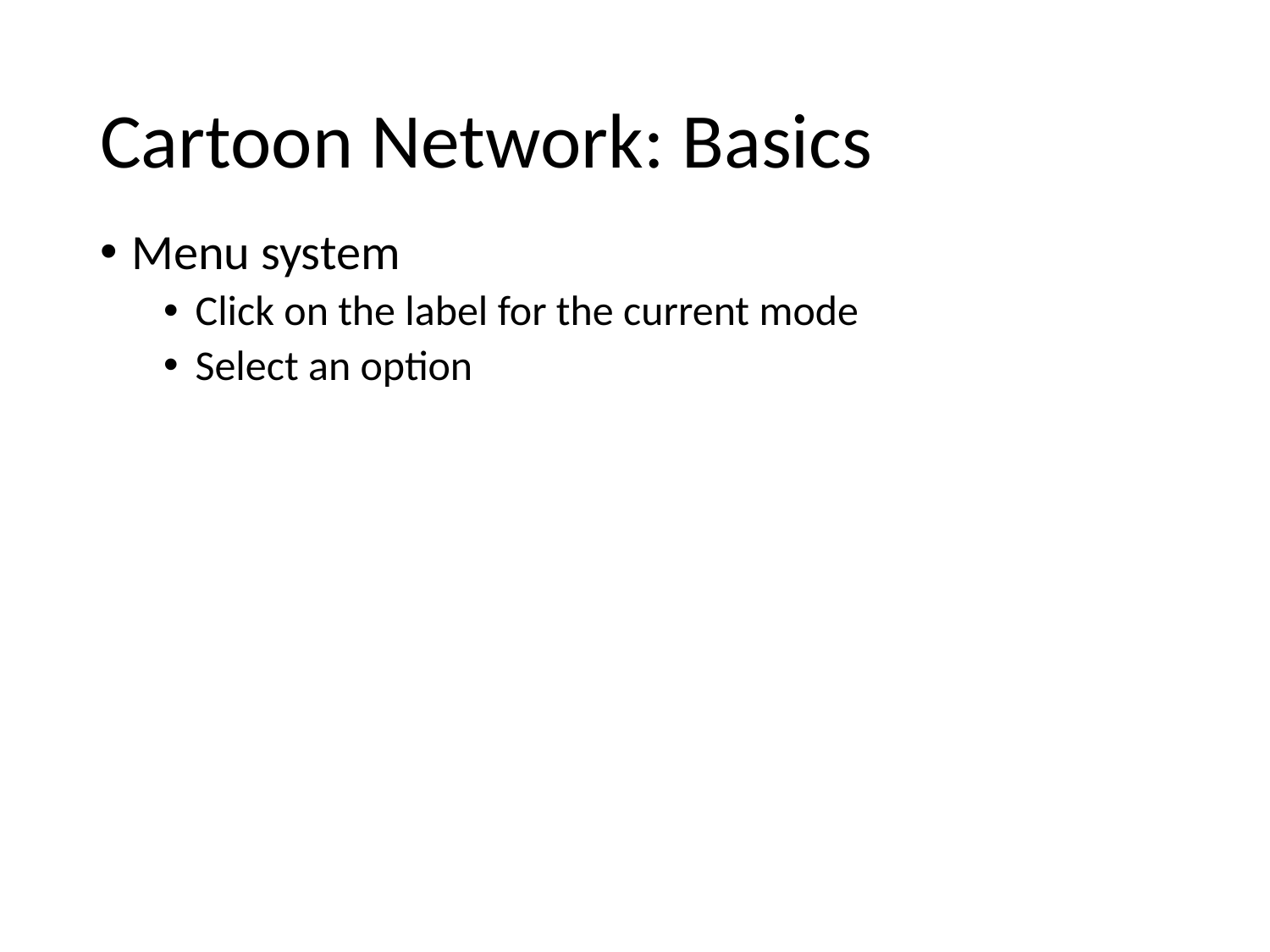

# Cartoon Network: Basics
Menu system
Click on the label for the current mode
Select an option